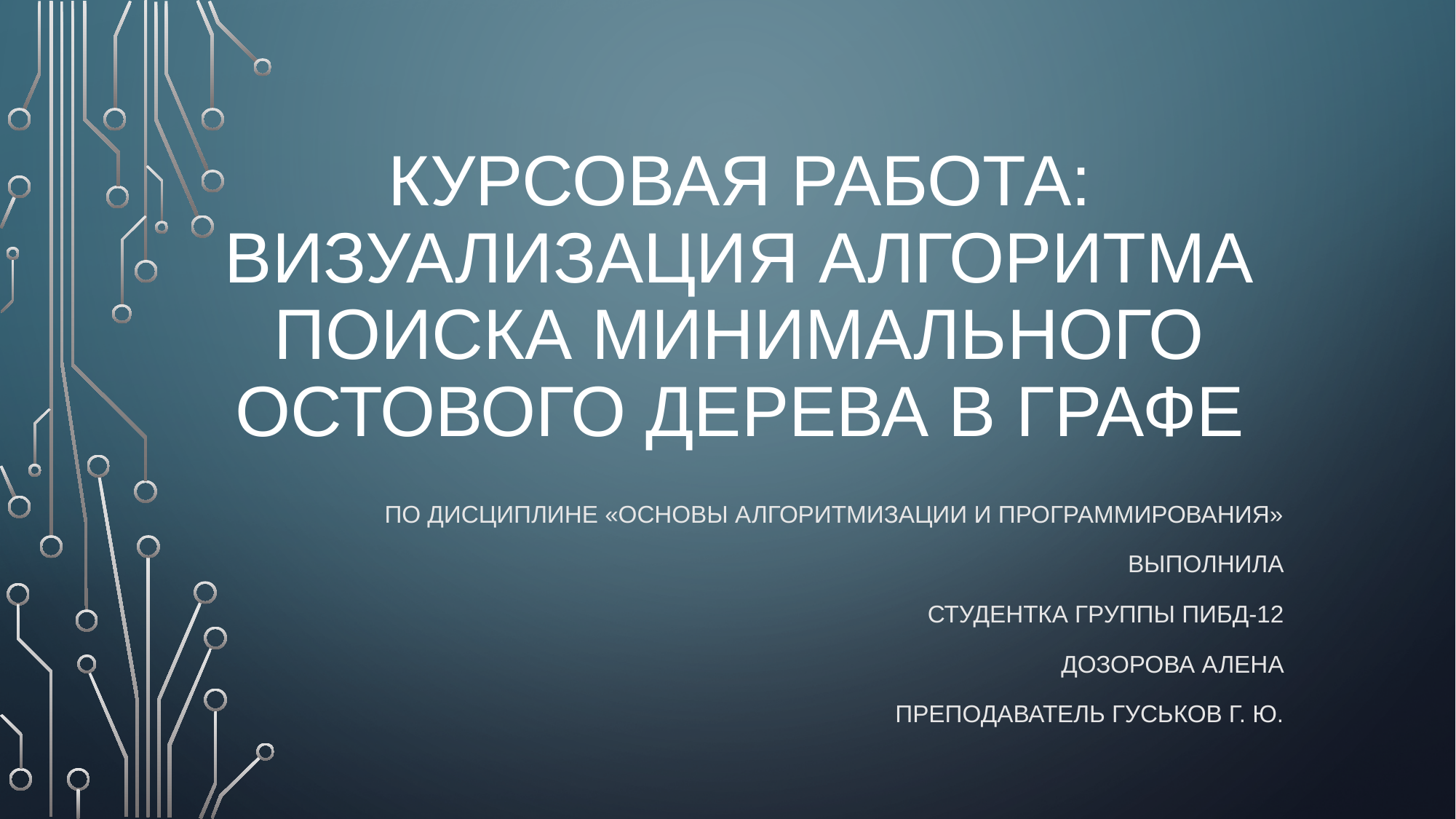

# Курсовая работа: Визуализация алгоритма поиска минимального остового дерева в графе
По дисциплине «Основы алгоритмизации и программирования»
Выполнила
Студентка группы Пибд-12
Дозорова Алена
Преподаватель Гуськов Г. Ю.